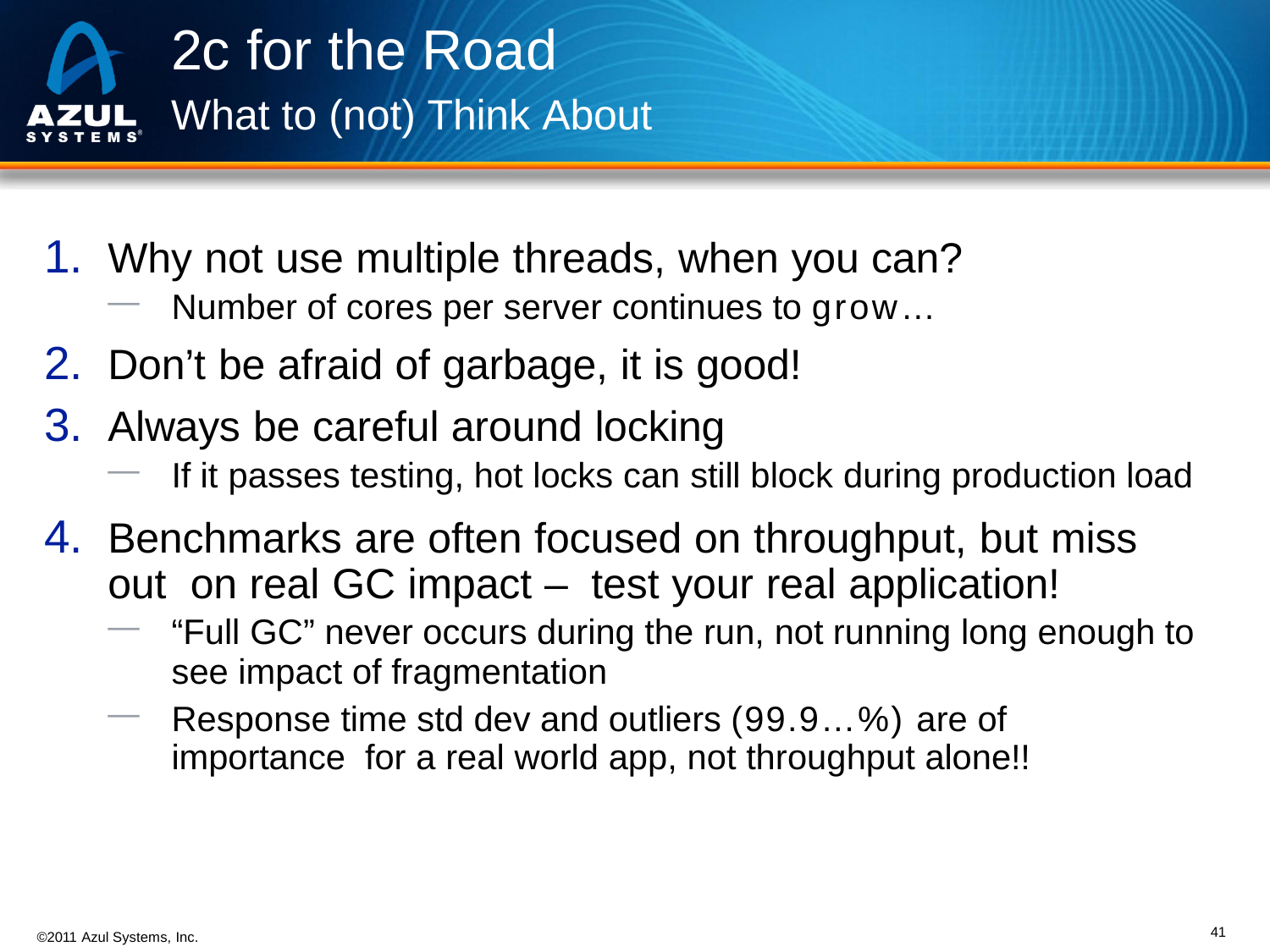

# 2c for the Road
What to (not) Think About
Why not use multiple threads, when you can?
Number of cores per server continues to grow…
Don’t be afraid of garbage, it is good!
Always be careful around locking
If it passes testing, hot locks can still block during production load
Benchmarks are often focused on throughput, but miss out  on real GC impact – test your real application!
“Full GC” never occurs during the run, not running long enough to
see impact of fragmentation
Response time std dev and outliers (99.9…%) are of importance  for a real world app, not throughput alone!!
41
©2011 Azul Systems, Inc.